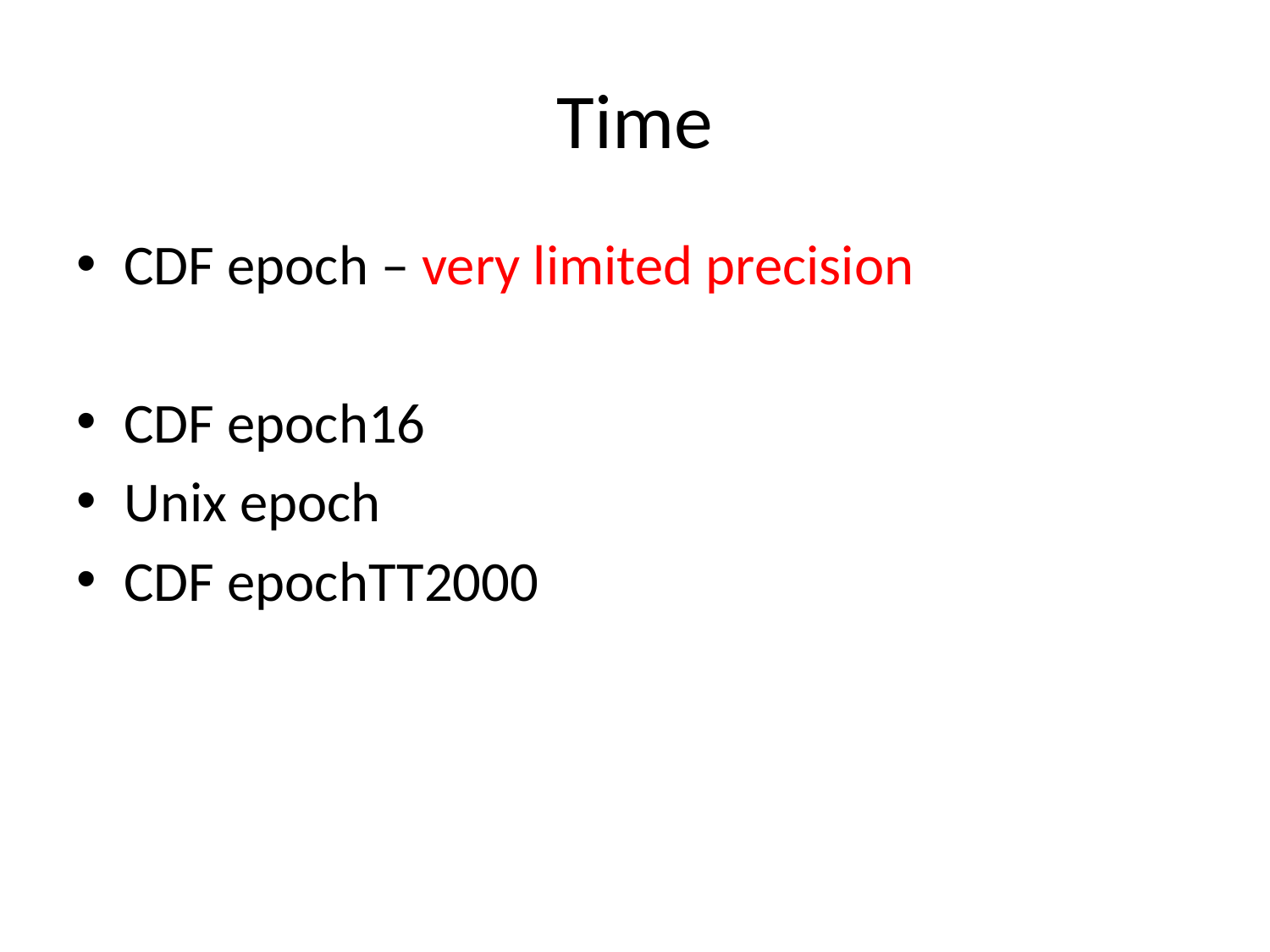

# Time
CDF epoch – very limited precision

CDF epoch16
Unix epoch
CDF epochTT2000